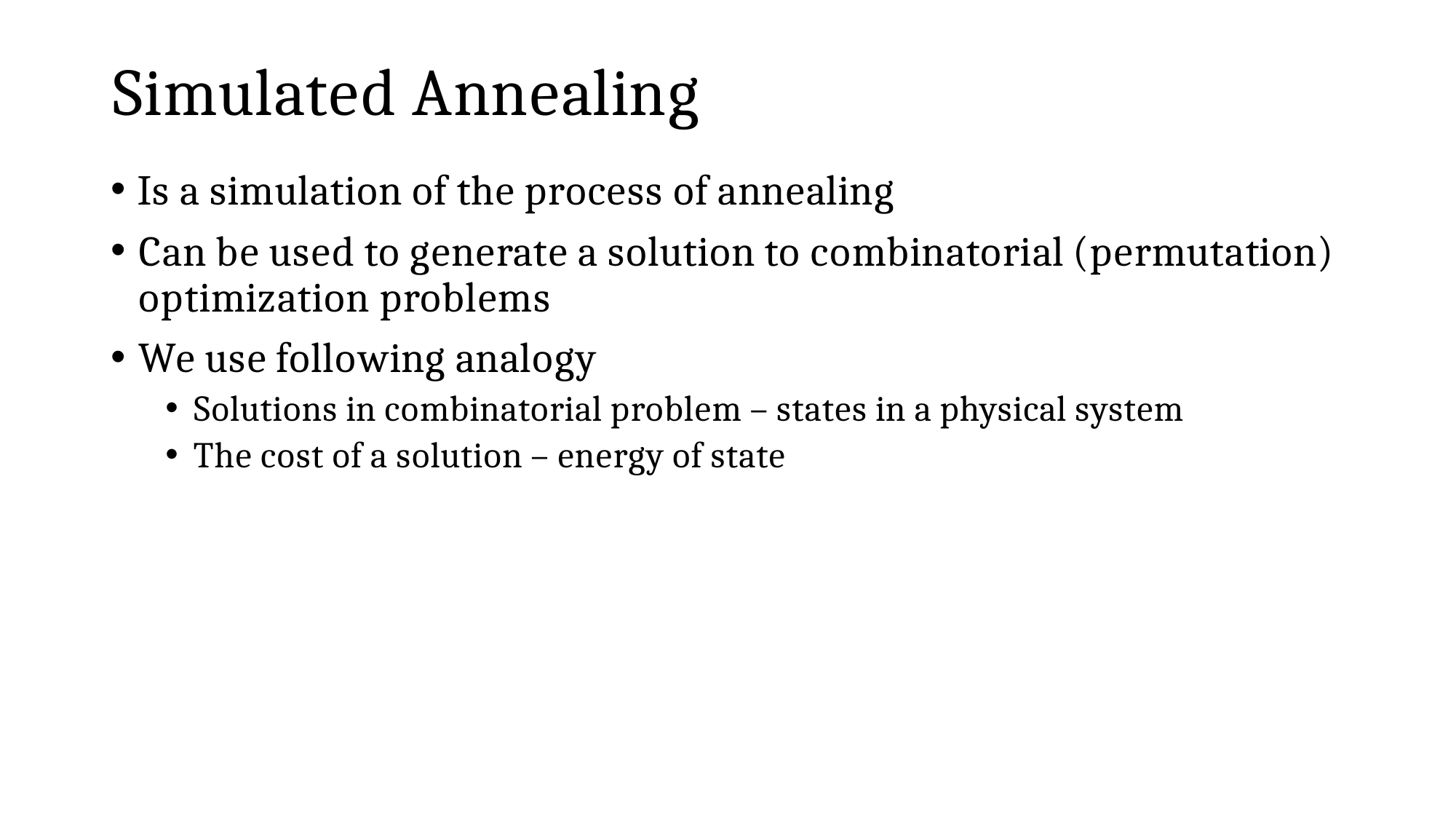

# Simulated Annealing
Is a simulation of the process of annealing
Can be used to generate a solution to combinatorial (permutation) optimization problems
We use following analogy
Solutions in combinatorial problem – states in a physical system
The cost of a solution – energy of state